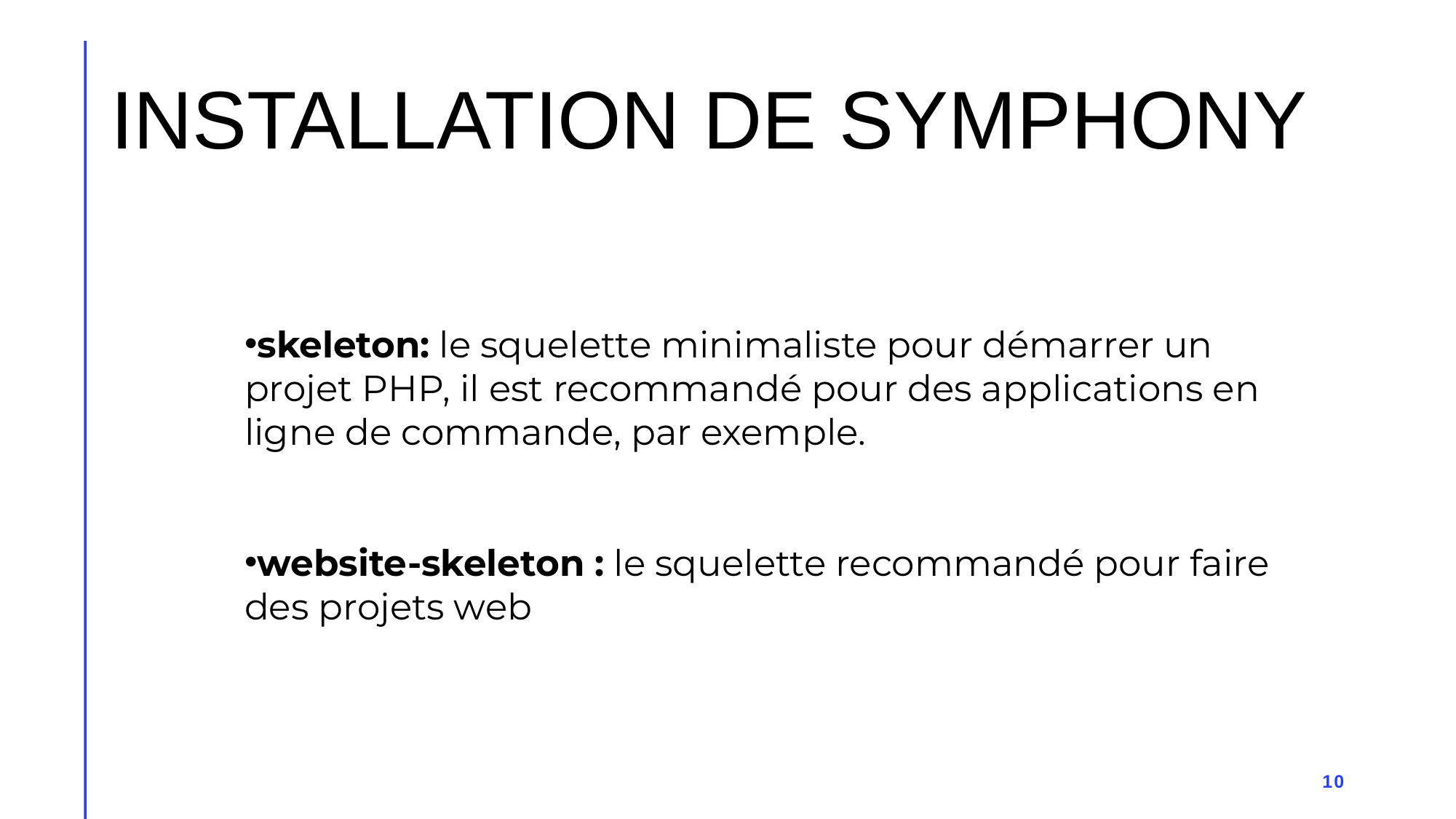

# INSTALLATION DE SYMPHONY
skeleton: le squelette minimaliste pour démarrer un projet PHP, il est recommandé pour des applications en ligne de commande, par exemple.

website-skeleton : le squelette recommandé pour faire des projets web

10